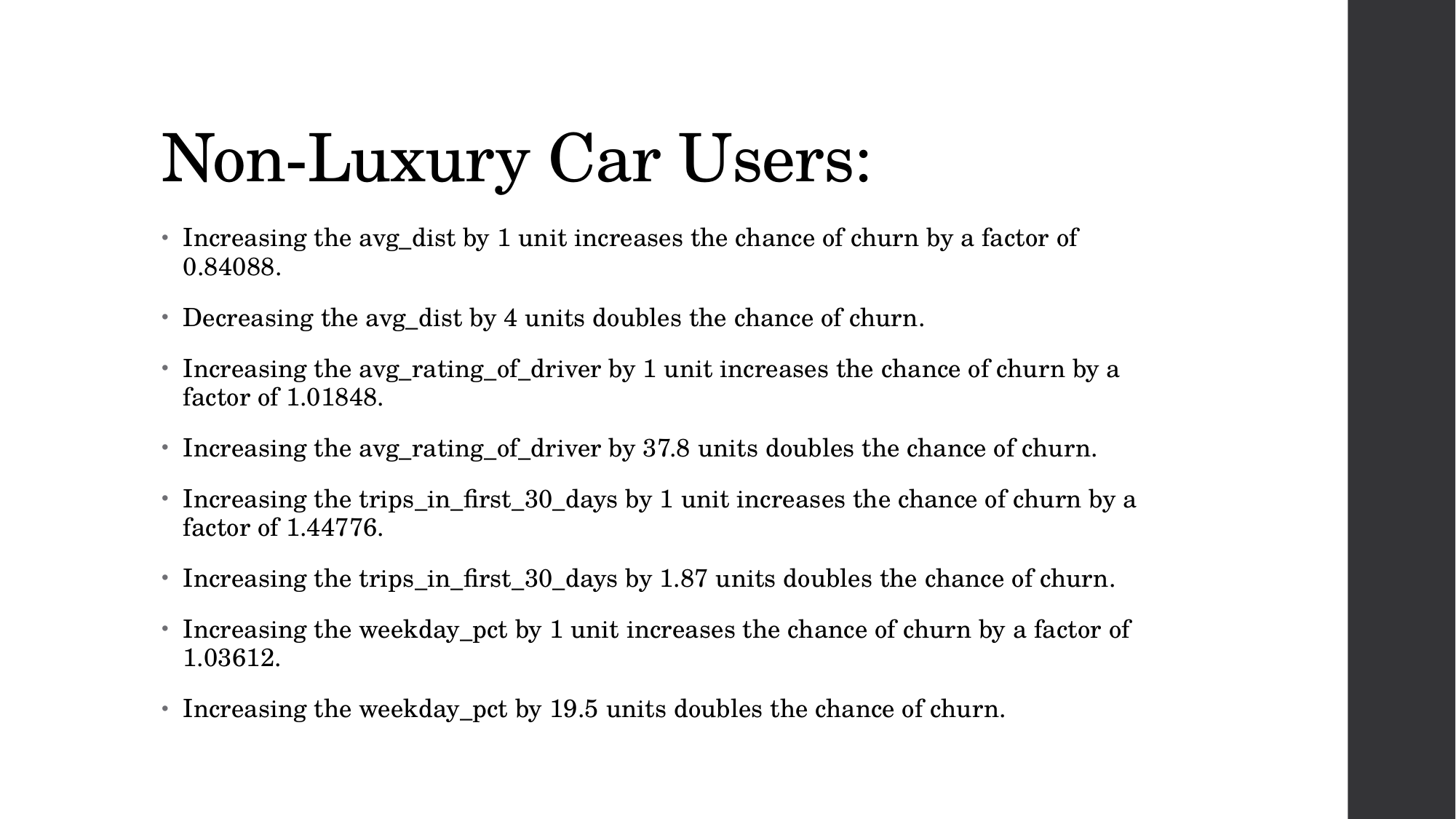

# Non-Luxury Car Users:
Increasing the avg_dist by 1 unit increases the chance of churn by a factor of 0.84088.
Decreasing the avg_dist by 4 units doubles the chance of churn.
Increasing the avg_rating_of_driver by 1 unit increases the chance of churn by a factor of 1.01848.
Increasing the avg_rating_of_driver by 37.8 units doubles the chance of churn.
Increasing the trips_in_first_30_days by 1 unit increases the chance of churn by a factor of 1.44776.
Increasing the trips_in_first_30_days by 1.87 units doubles the chance of churn.
Increasing the weekday_pct by 1 unit increases the chance of churn by a factor of 1.03612.
Increasing the weekday_pct by 19.5 units doubles the chance of churn.